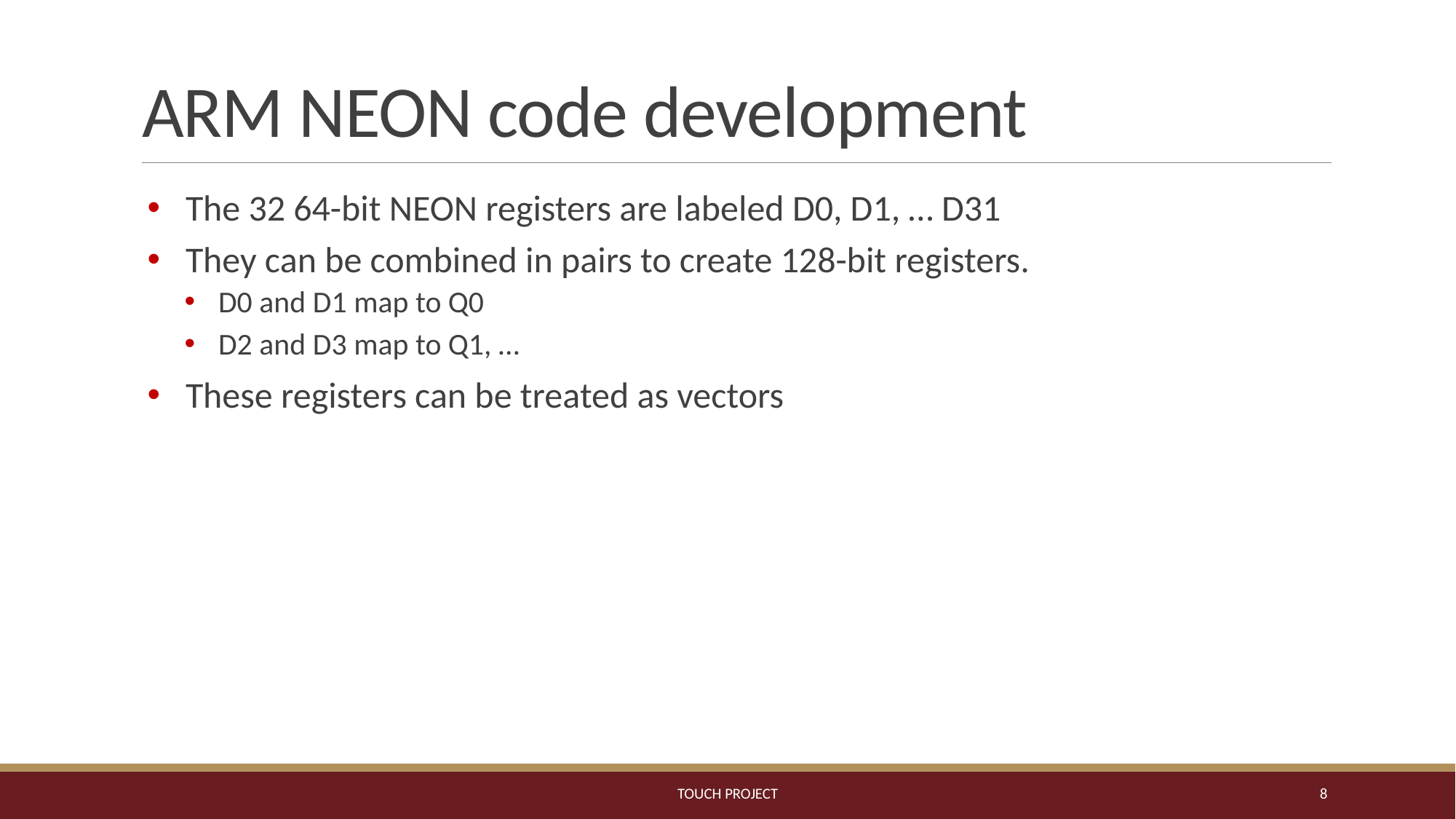

# ARM NEON code development
The 32 64-bit NEON registers are labeled D0, D1, … D31
They can be combined in pairs to create 128-bit registers.
D0 and D1 map to Q0
D2 and D3 map to Q1, …
These registers can be treated as vectors

ToUCH Project
8